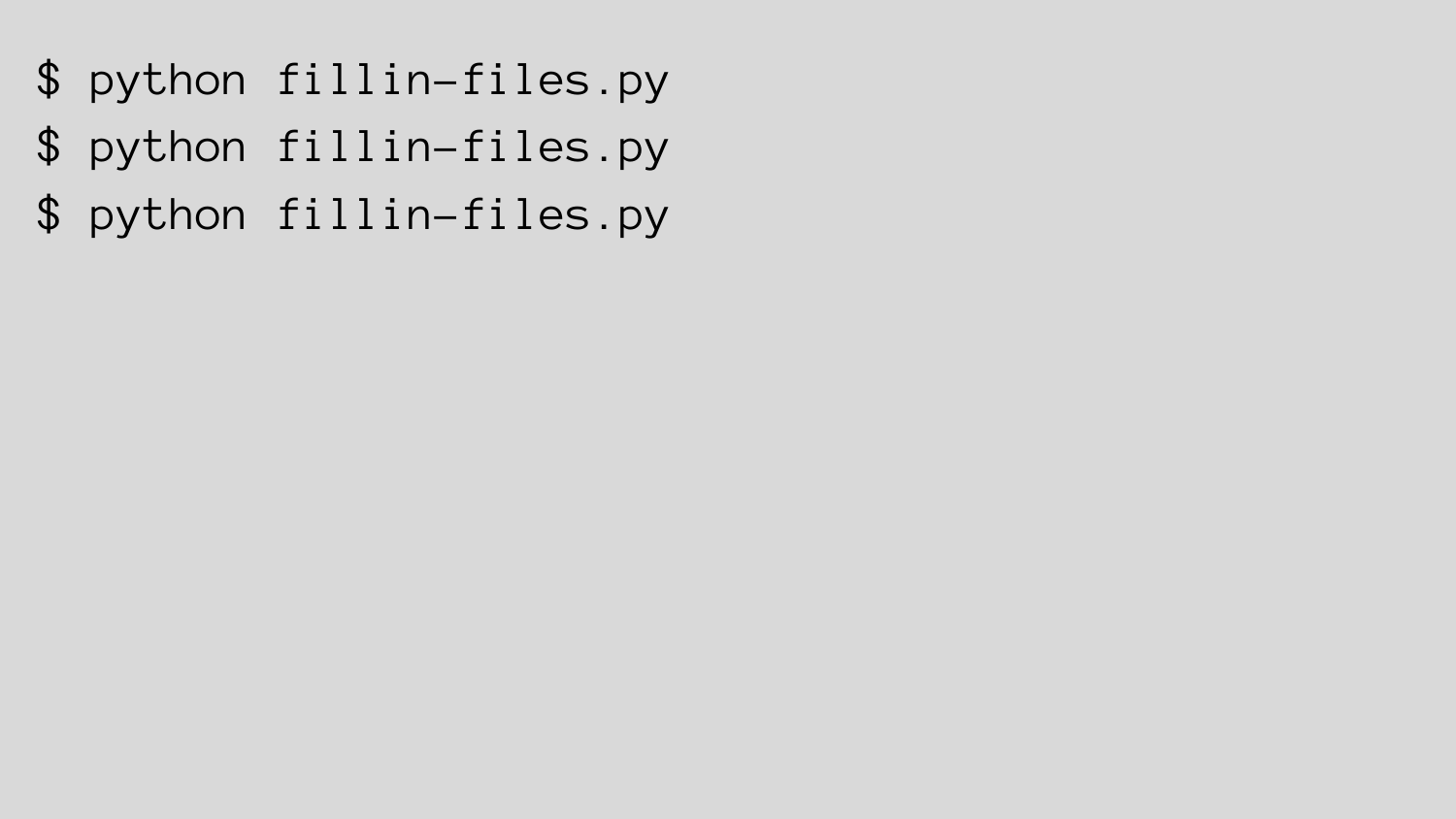

$ python fillin-files.py
$ python fillin-files.py
$ python fillin-files.py